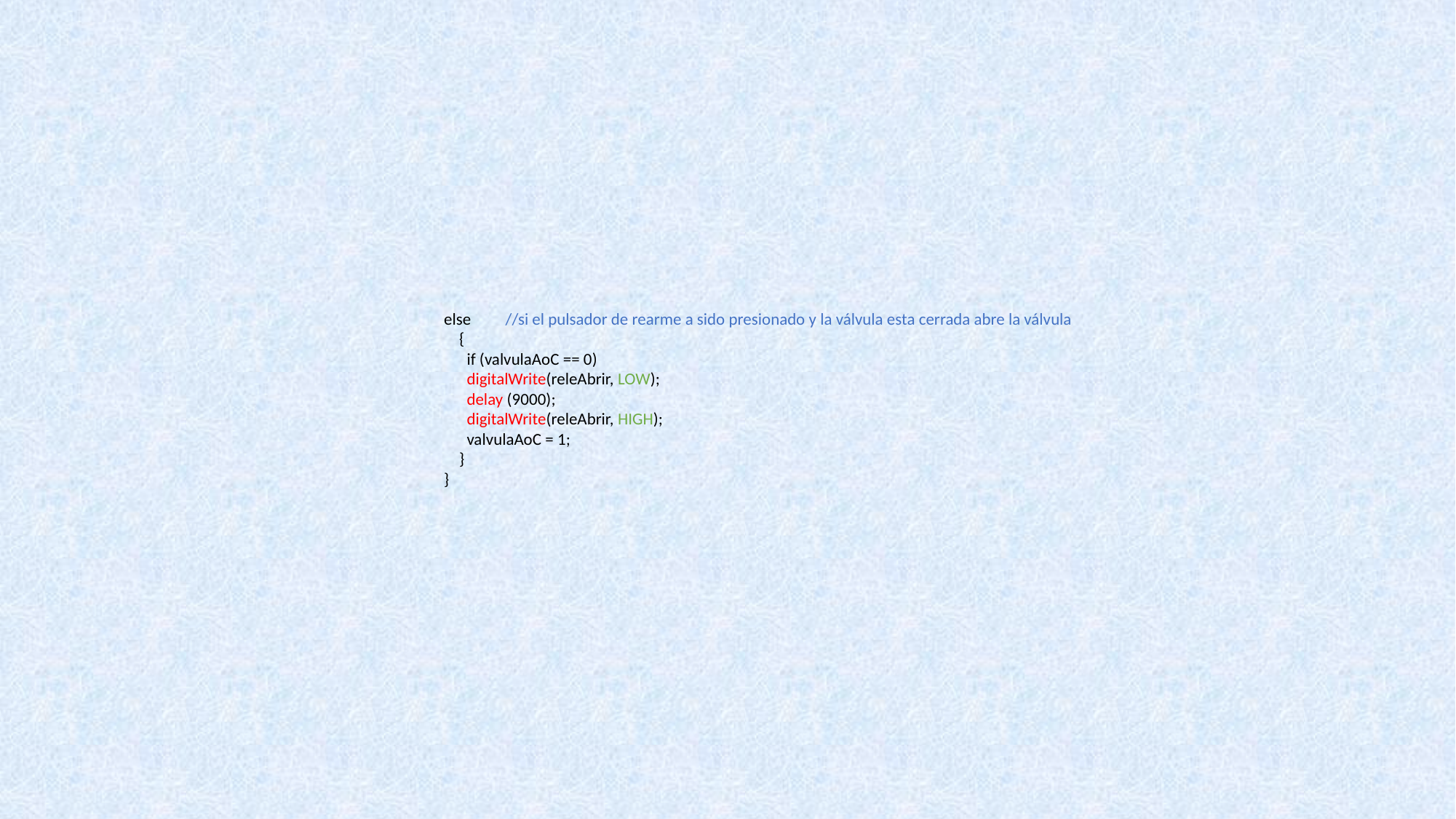

else         //si el pulsador de rearme a sido presionado y la válvula esta cerrada abre la válvula
    {
      if (valvulaAoC == 0)
      digitalWrite(releAbrir, LOW);
      delay (9000);
      digitalWrite(releAbrir, HIGH);
      valvulaAoC = 1;
    }
}